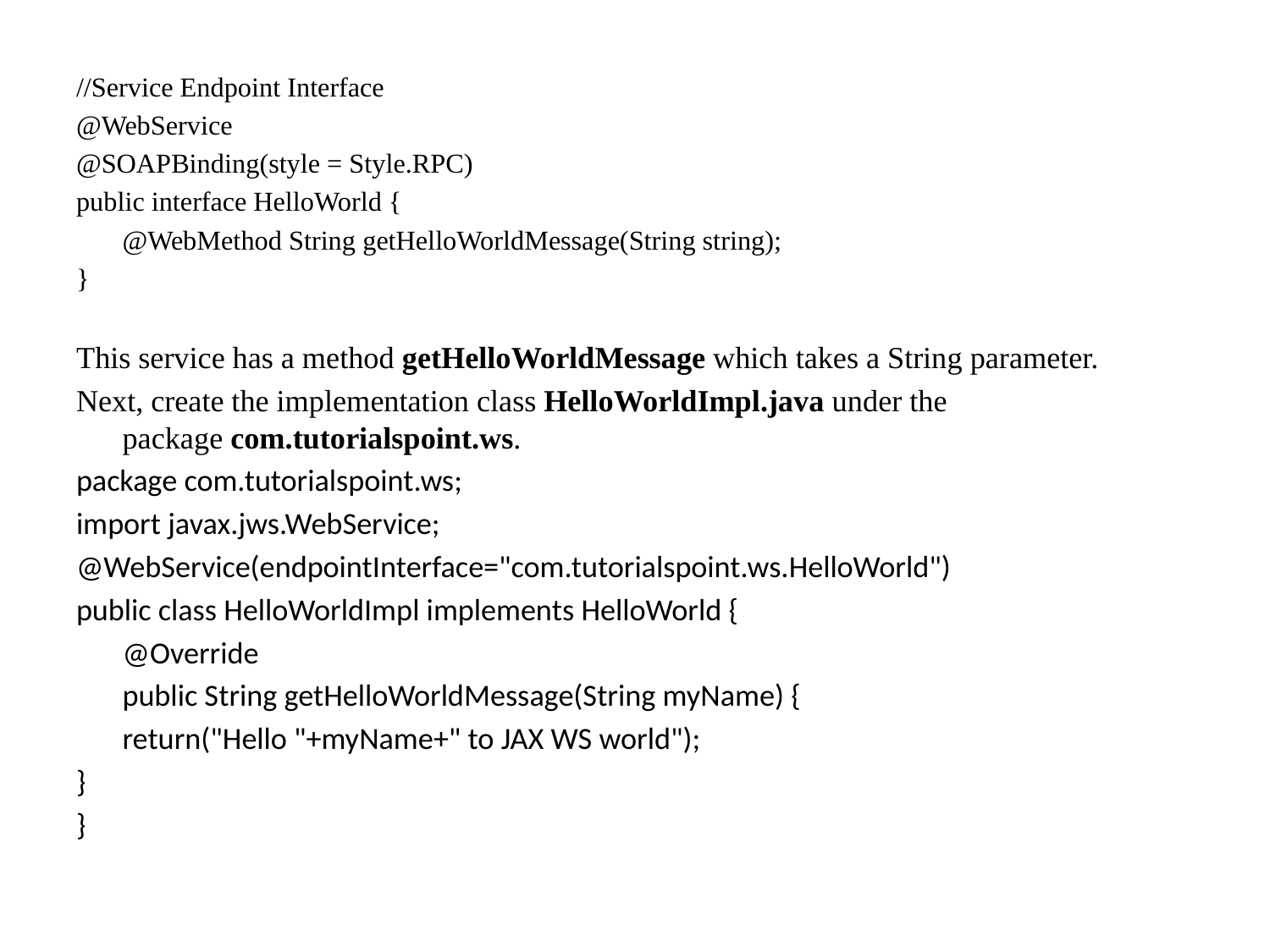

//Service Endpoint Interface
@WebService
@SOAPBinding(style = Style.RPC)
public interface HelloWorld {
	@WebMethod String getHelloWorldMessage(String string);
}

This service has a method getHelloWorldMessage which takes a String parameter.
Next, create the implementation class HelloWorldImpl.java under the package com.tutorialspoint.ws.
package com.tutorialspoint.ws;
import javax.jws.WebService;
@WebService(endpointInterface="com.tutorialspoint.ws.HelloWorld")
public class HelloWorldImpl implements HelloWorld {
	@Override
	public String getHelloWorldMessage(String myName) {
		return("Hello "+myName+" to JAX WS world");
}
}